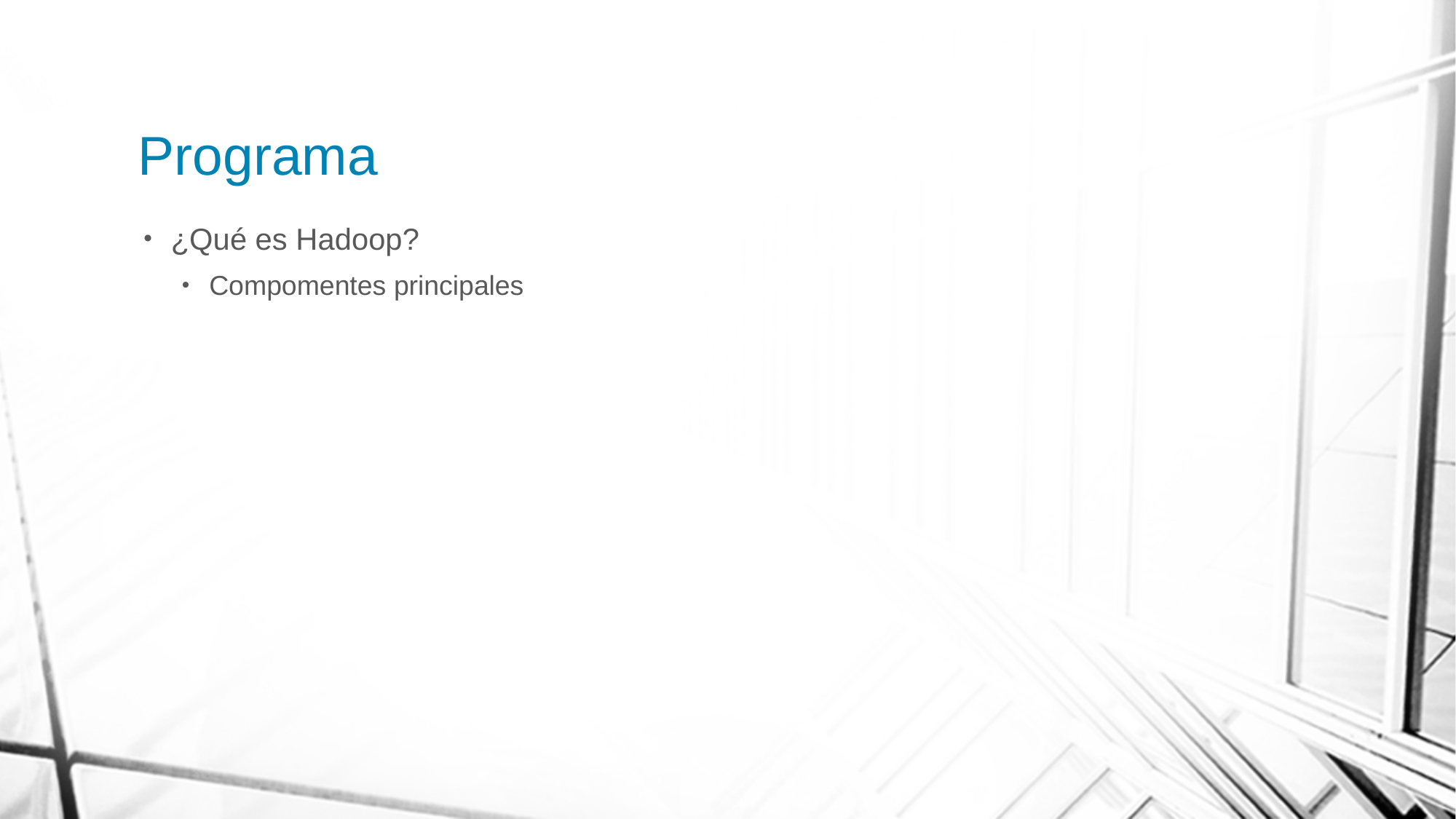

# Programa
¿Qué es Hadoop?
Compomentes principales